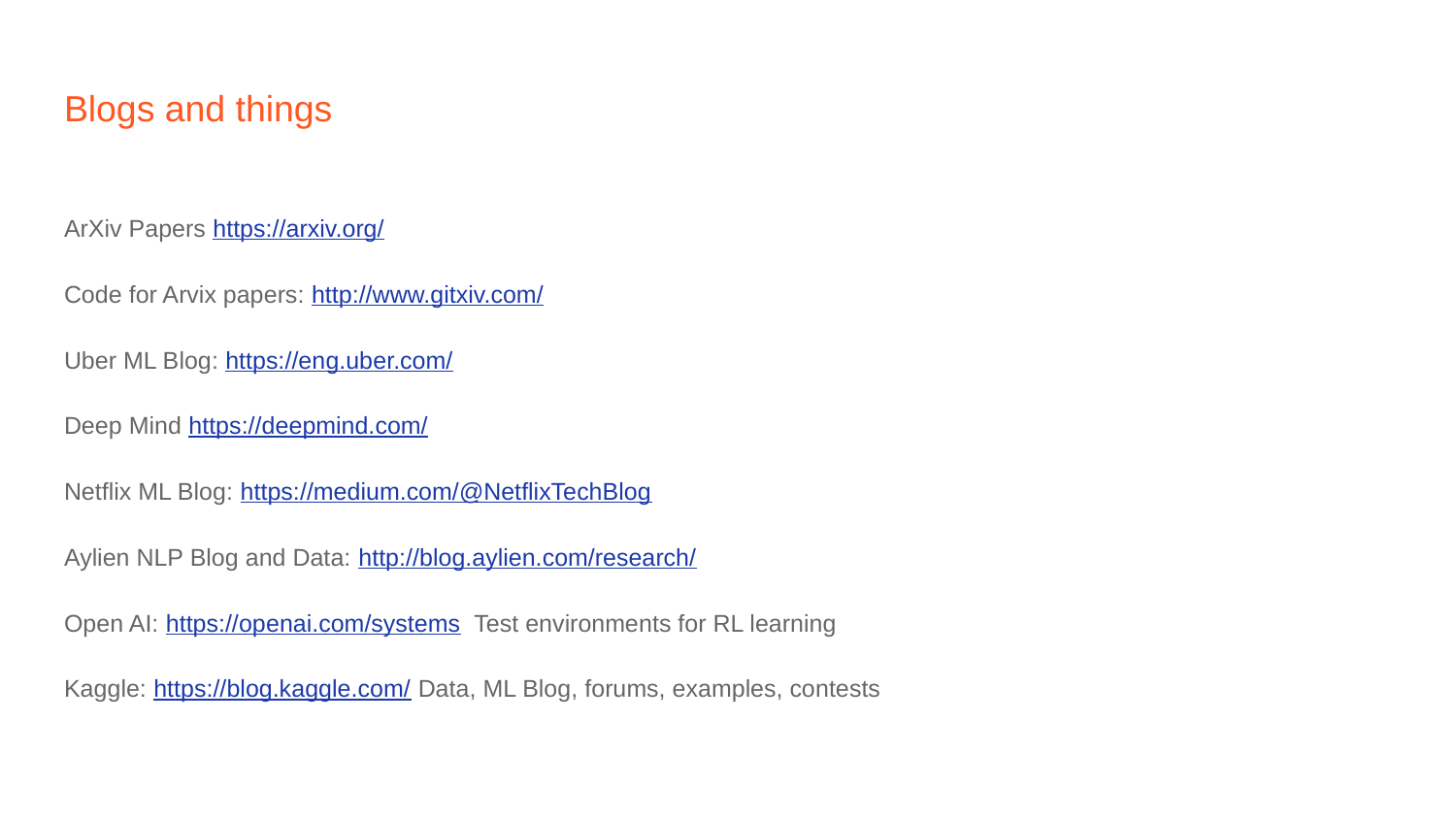

# Blogs and things

ArXiv Papers https://arxiv.org/
Code for Arvix papers: http://www.gitxiv.com/
Uber ML Blog: https://eng.uber.com/
Deep Mind https://deepmind.com/
Netflix ML Blog: https://medium.com/@NetflixTechBlog
Aylien NLP Blog and Data: http://blog.aylien.com/research/
Open AI: https://openai.com/systems  Test environments for RL learning
Kaggle: https://blog.kaggle.com/ Data, ML Blog, forums, examples, contests